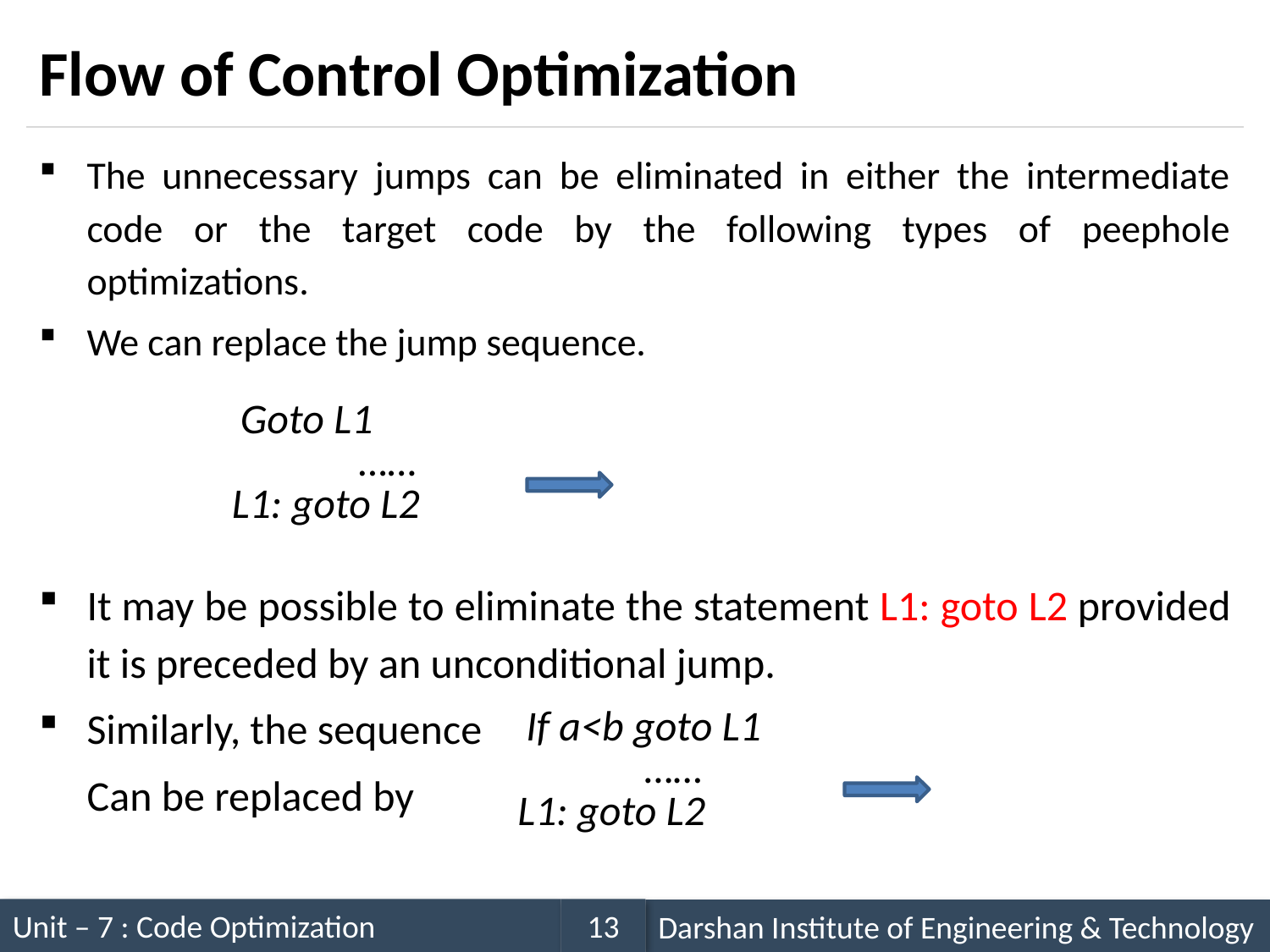

# Flow of Control Optimization
The unnecessary jumps can be eliminated in either the intermediate code or the target code by the following types of peephole optimizations.
We can replace the jump sequence.

It may be possible to eliminate the statement L1: goto L2 provided it is preceded by an unconditional jump.
Similarly, the sequence
Can be replaced by

| Goto L1 …… L1: goto L2 |  | Goto L2 |
| --- | --- | --- |

| If a<b goto L1 …… L1: goto L2 |  | If a<b goto L2 |
| --- | --- | --- |